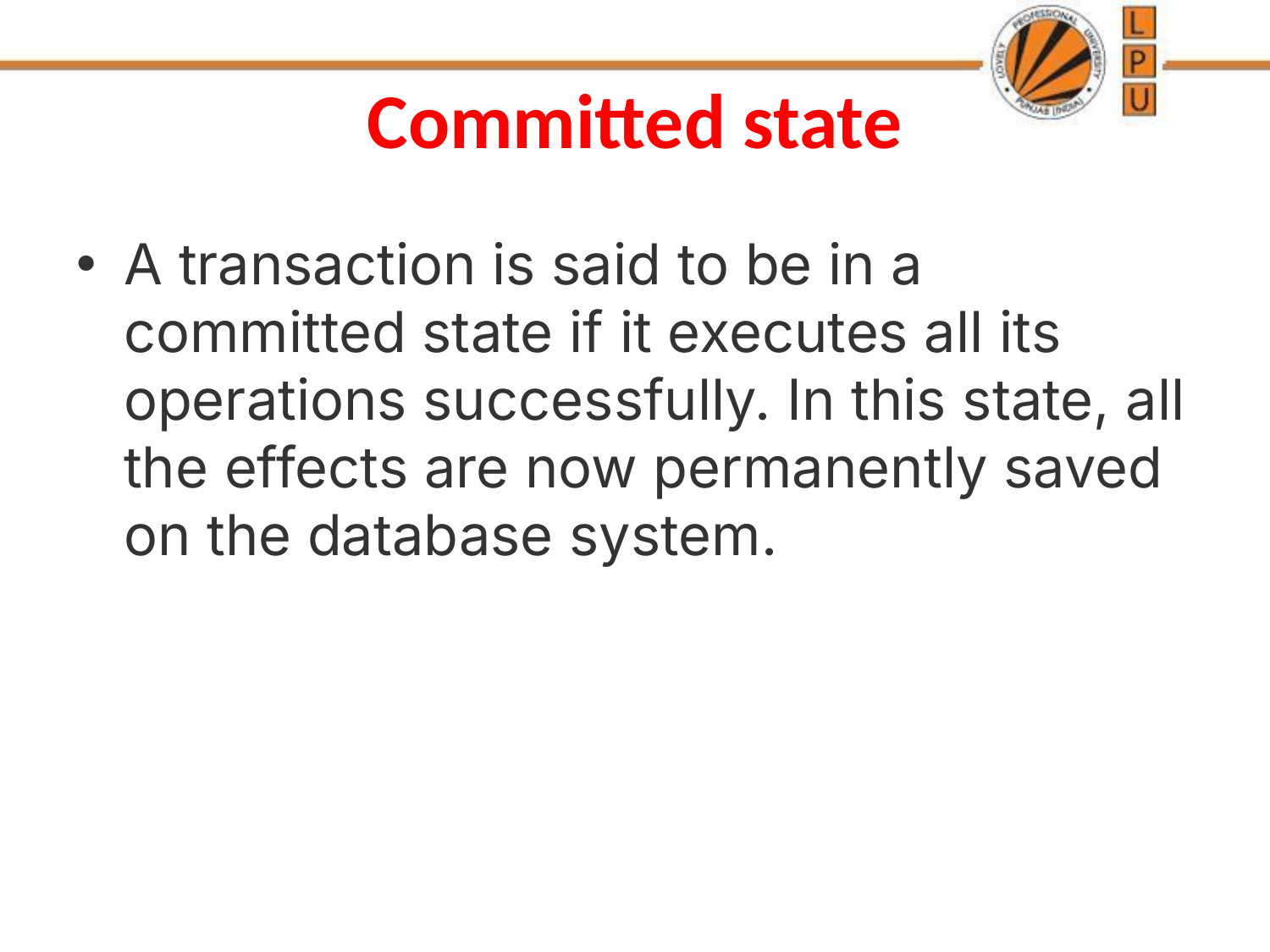

# Committed state
A transaction is said to be in a committed state if it executes all its operations successfully. In this state, all the effects are now permanently saved on the database system.